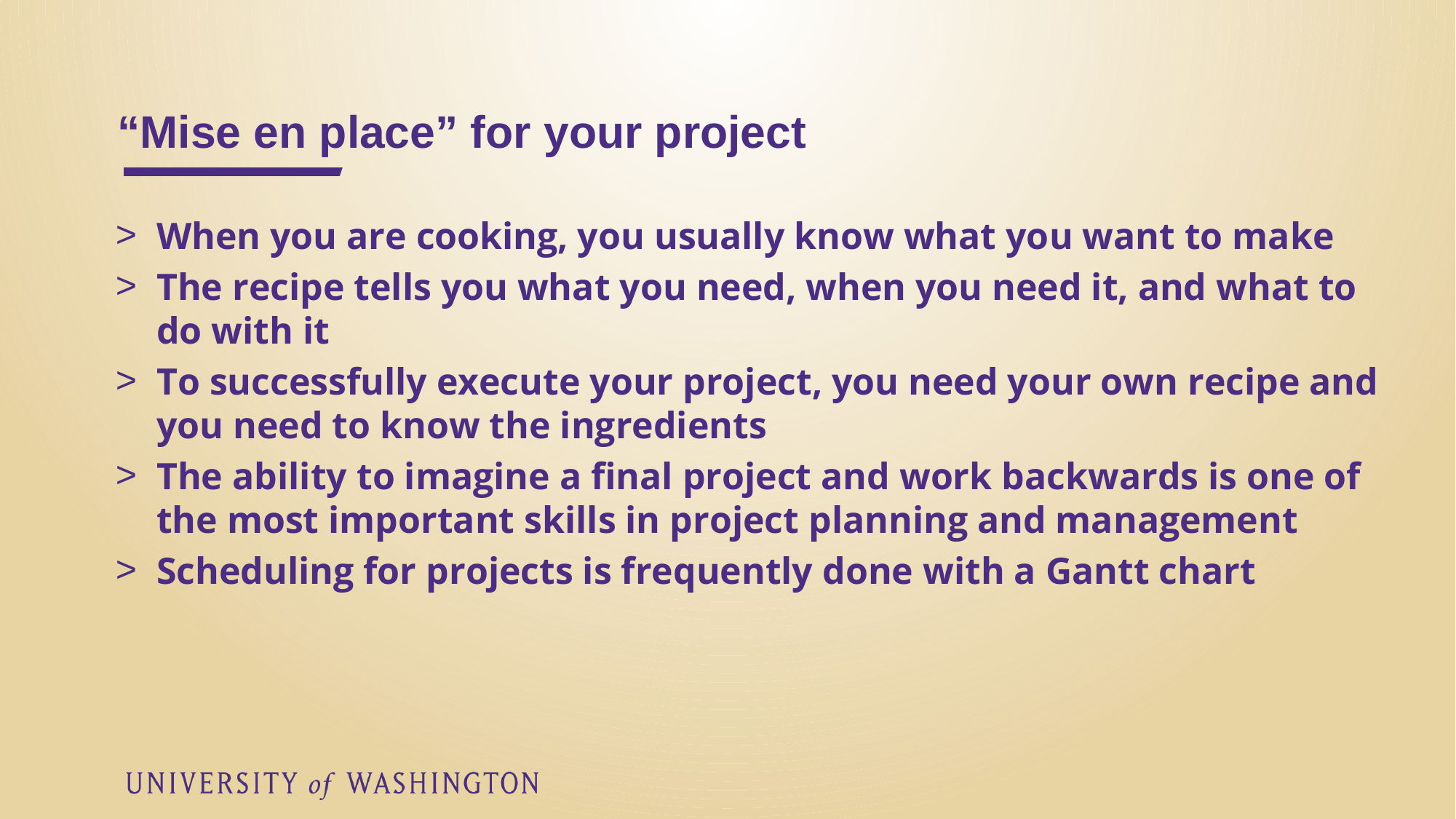

# “Mise en place” for your project
When you are cooking, you usually know what you want to make
The recipe tells you what you need, when you need it, and what to do with it
To successfully execute your project, you need your own recipe and you need to know the ingredients
The ability to imagine a final project and work backwards is one of the most important skills in project planning and management
Scheduling for projects is frequently done with a Gantt chart